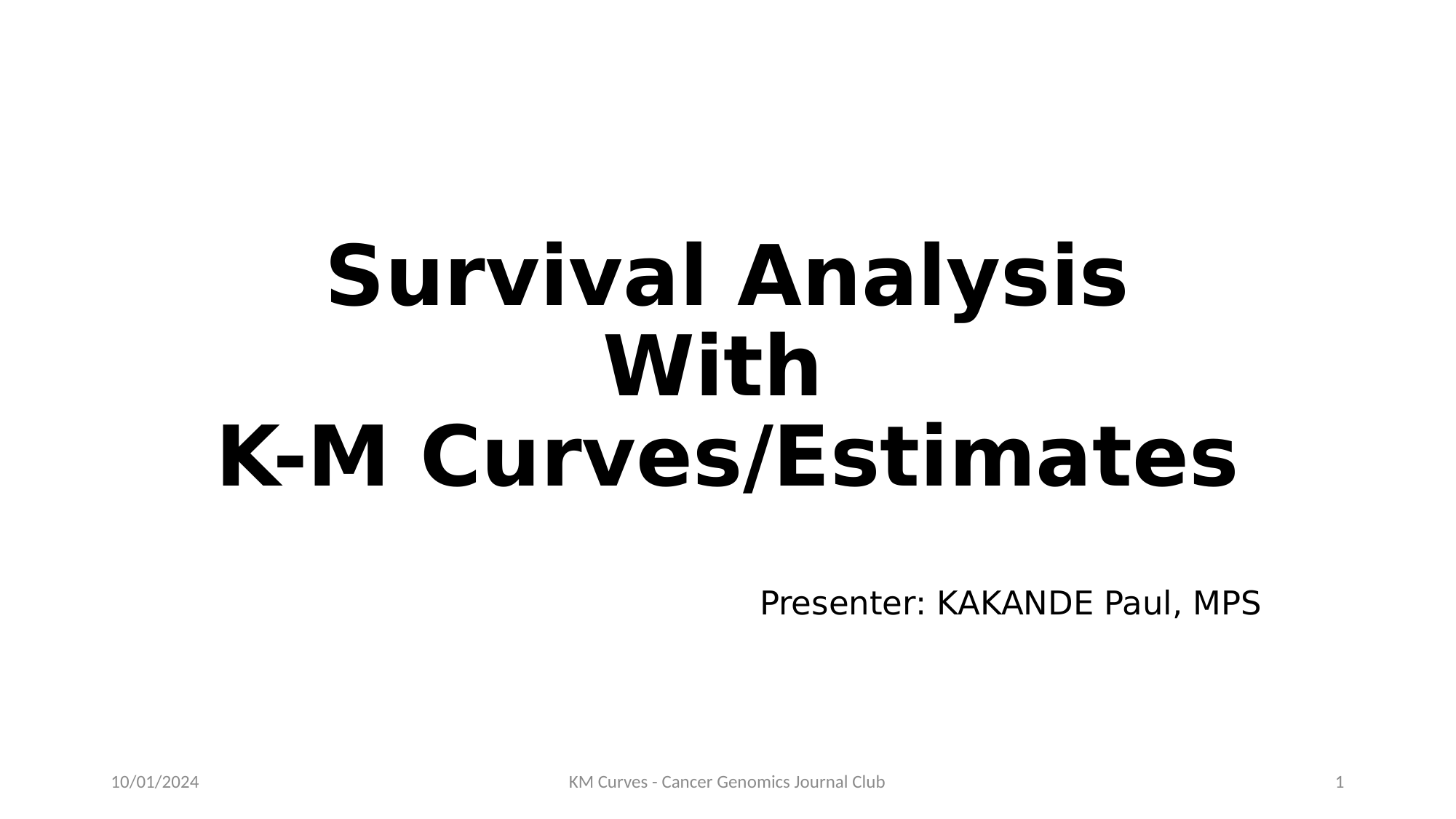

# Survival Analysis With K-M Curves/Estimates

Presenter: KAKANDE Paul, MPS
10/01/2024
KM Curves - Cancer Genomics Journal Club
1